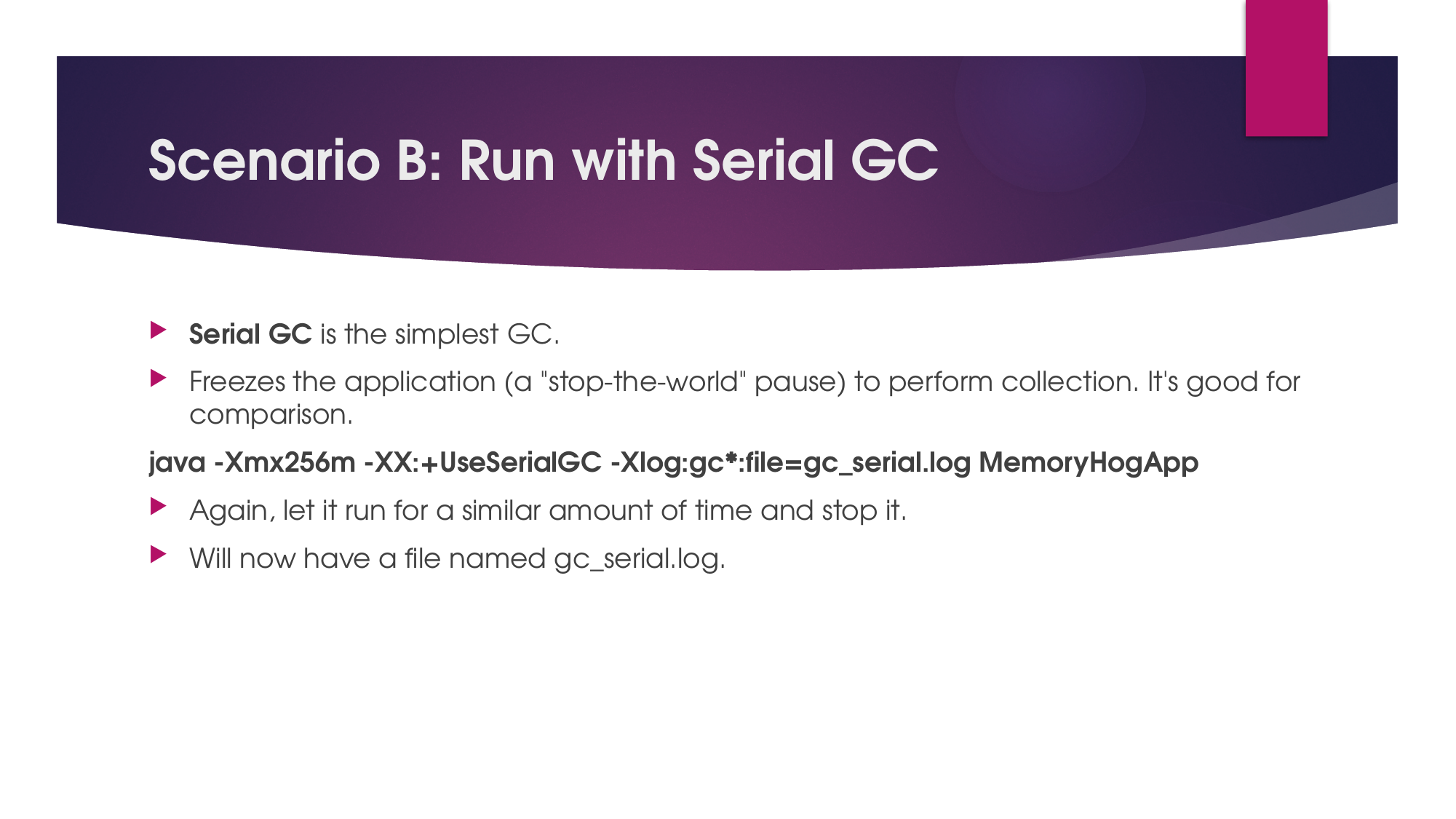

# Scenario B: Run with Serial GC
Serial GC is the simplest GC.
Freezes the application (a "stop-the-world" pause) to perform collection. It's good for comparison.
java -Xmx256m -XX:+UseSerialGC -Xlog:gc*:file=gc_serial.log MemoryHogApp
Again, let it run for a similar amount of time and stop it.
Will now have a file named gc_serial.log.